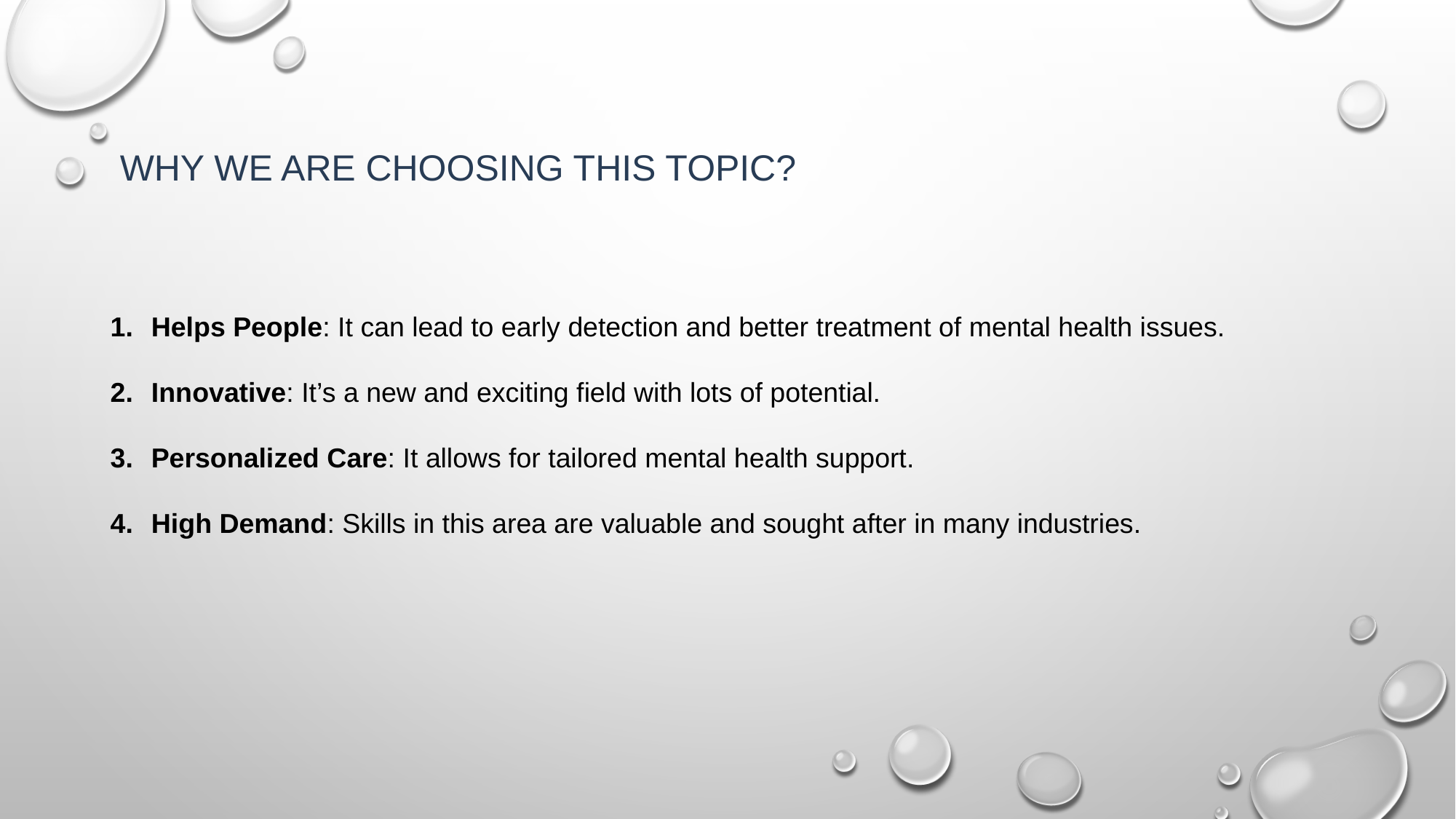

# Why we are choosing this topic?
Helps People: It can lead to early detection and better treatment of mental health issues.

Innovative: It’s a new and exciting field with lots of potential.

Personalized Care: It allows for tailored mental health support.

High Demand: Skills in this area are valuable and sought after in many industries.